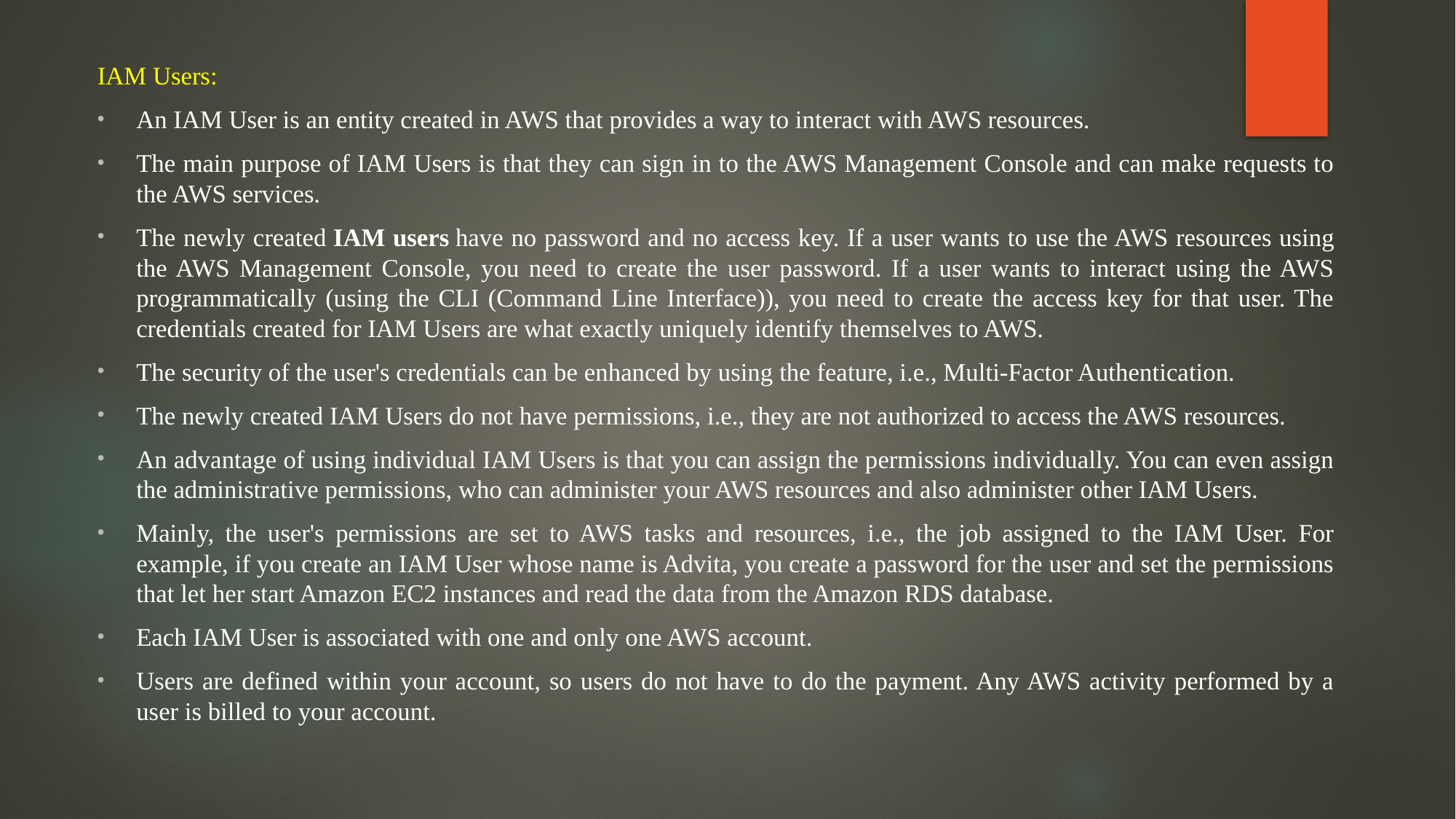

IAM Users:
An IAM User is an entity created in AWS that provides a way to interact with AWS resources.
The main purpose of IAM Users is that they can sign in to the AWS Management Console and can make requests to the AWS services.
The newly created IAM users have no password and no access key. If a user wants to use the AWS resources using the AWS Management Console, you need to create the user password. If a user wants to interact using the AWS programmatically (using the CLI (Command Line Interface)), you need to create the access key for that user. The credentials created for IAM Users are what exactly uniquely identify themselves to AWS.
The security of the user's credentials can be enhanced by using the feature, i.e., Multi-Factor Authentication.
The newly created IAM Users do not have permissions, i.e., they are not authorized to access the AWS resources.
An advantage of using individual IAM Users is that you can assign the permissions individually. You can even assign the administrative permissions, who can administer your AWS resources and also administer other IAM Users.
Mainly, the user's permissions are set to AWS tasks and resources, i.e., the job assigned to the IAM User. For example, if you create an IAM User whose name is Advita, you create a password for the user and set the permissions that let her start Amazon EC2 instances and read the data from the Amazon RDS database.
Each IAM User is associated with one and only one AWS account.
Users are defined within your account, so users do not have to do the payment. Any AWS activity performed by a user is billed to your account.